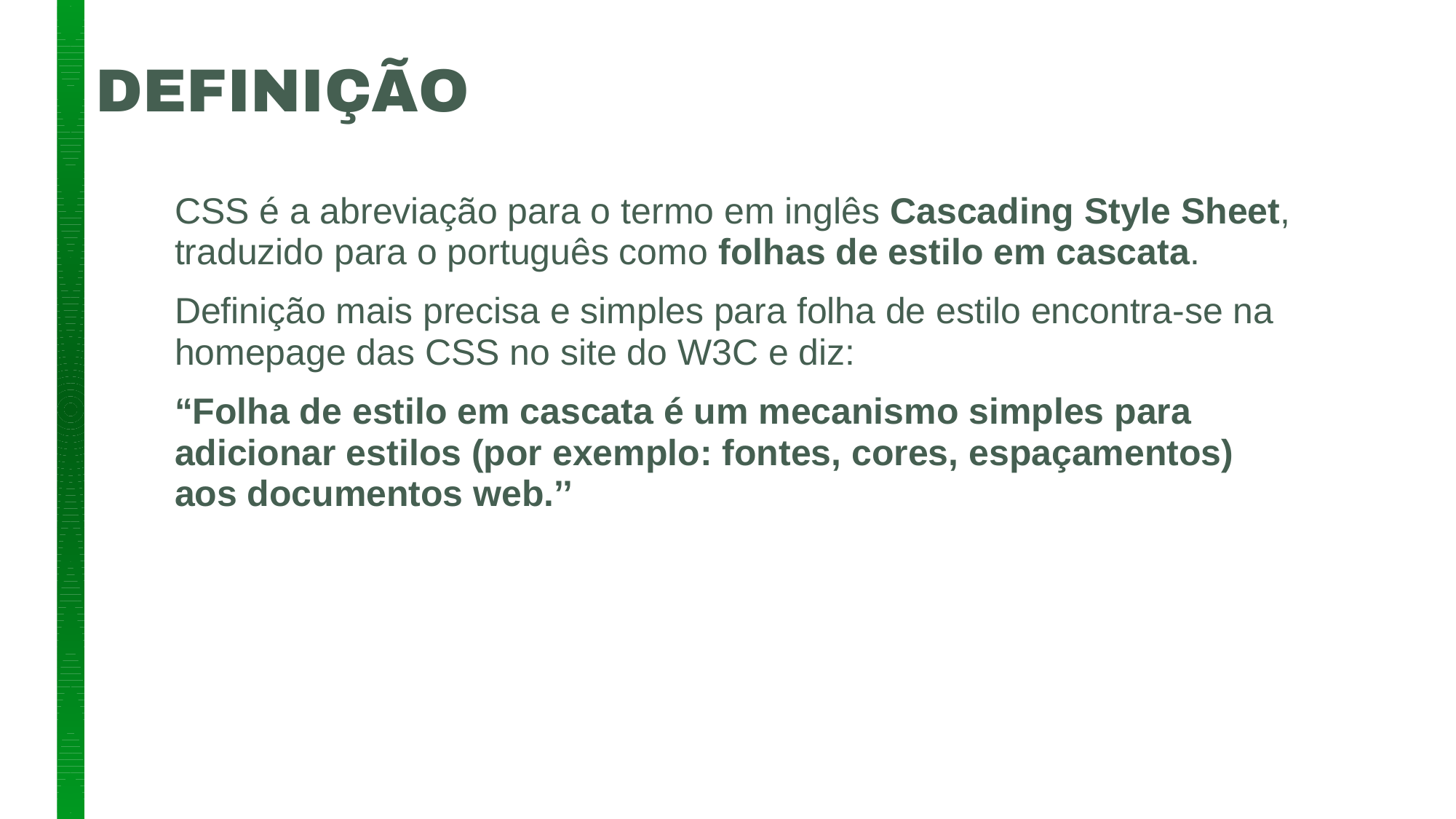

# DEFINIÇÃO
CSS é a abreviação para o termo em inglês Cascading Style Sheet, traduzido para o português como folhas de estilo em cascata.
Definição mais precisa e simples para folha de estilo encontra-se na homepage das CSS no site do W3C e diz:
“Folha de estilo em cascata é um mecanismo simples para adicionar estilos (por exemplo: fontes, cores, espaçamentos) aos documentos web.’’